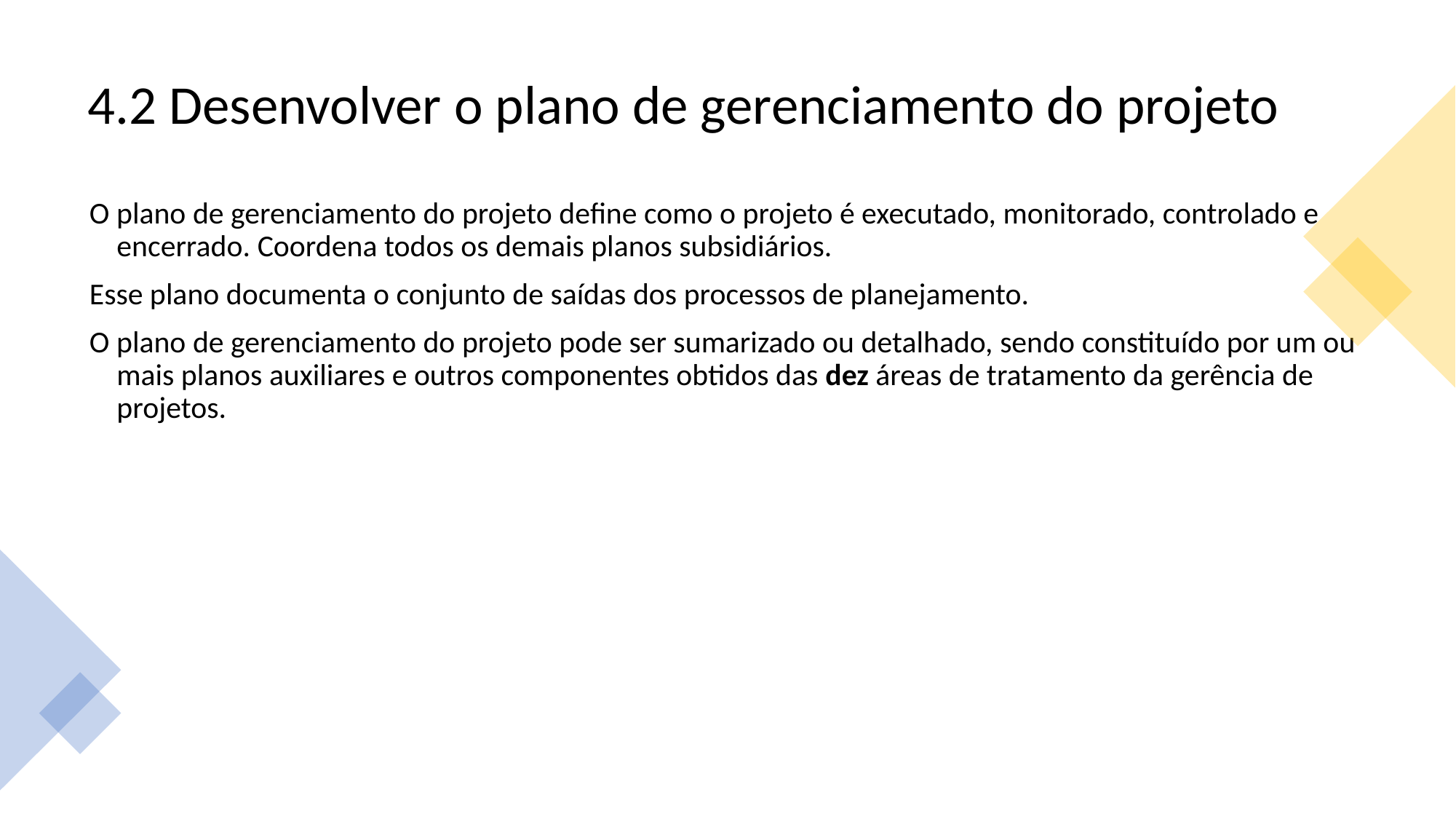

# 4.2 Desenvolver o plano de gerenciamento do projeto

O plano de gerenciamento do projeto define como o projeto é executado, monitorado, controlado e encerrado. Coordena todos os demais planos subsidiários.
Esse plano documenta o conjunto de saídas dos processos de planejamento.
O plano de gerenciamento do projeto pode ser sumarizado ou detalhado, sendo constituído por um ou mais planos auxiliares e outros componentes obtidos das dez áreas de tratamento da gerência de projetos.